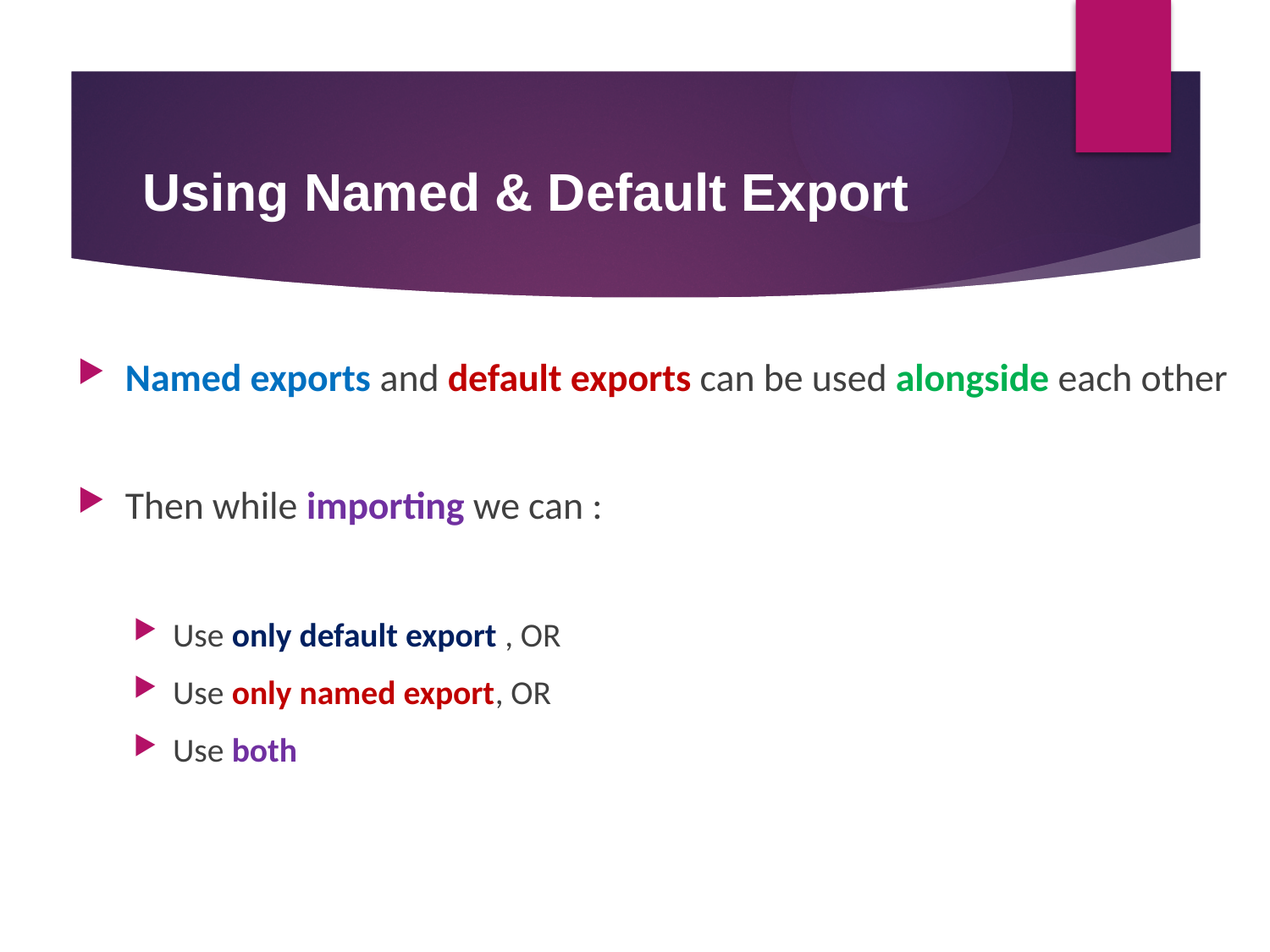

Using Named & Default Export
Named exports and default exports can be used alongside each other

Then while importing we can :

Use only default export , OR
Use only named export, OR
Use both